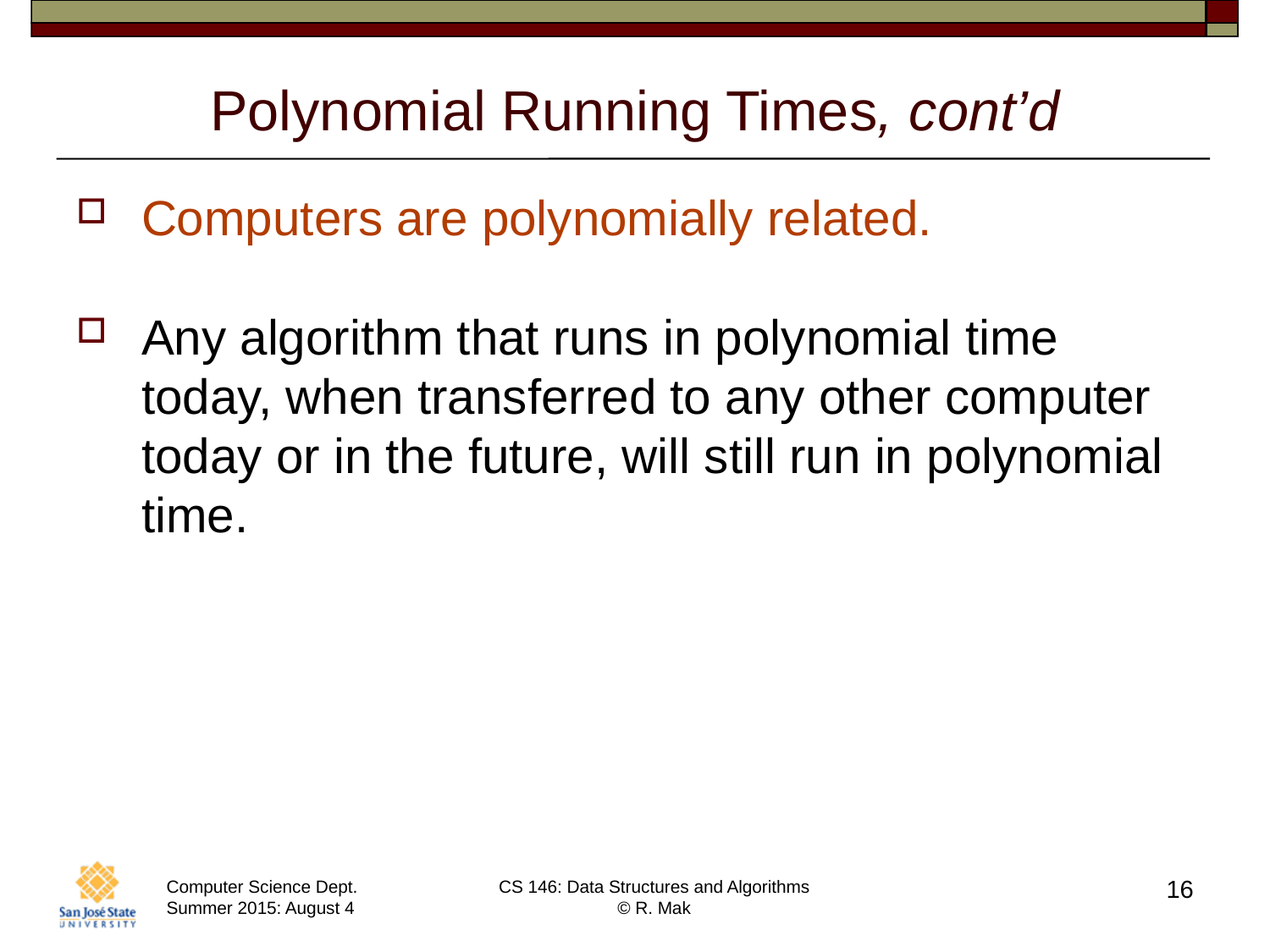

# Polynomial Running Times, cont’d
Computers are polynomially related.

Any algorithm that runs in polynomial time today, when transferred to any other computer today or in the future, will still run in polynomial time.
16